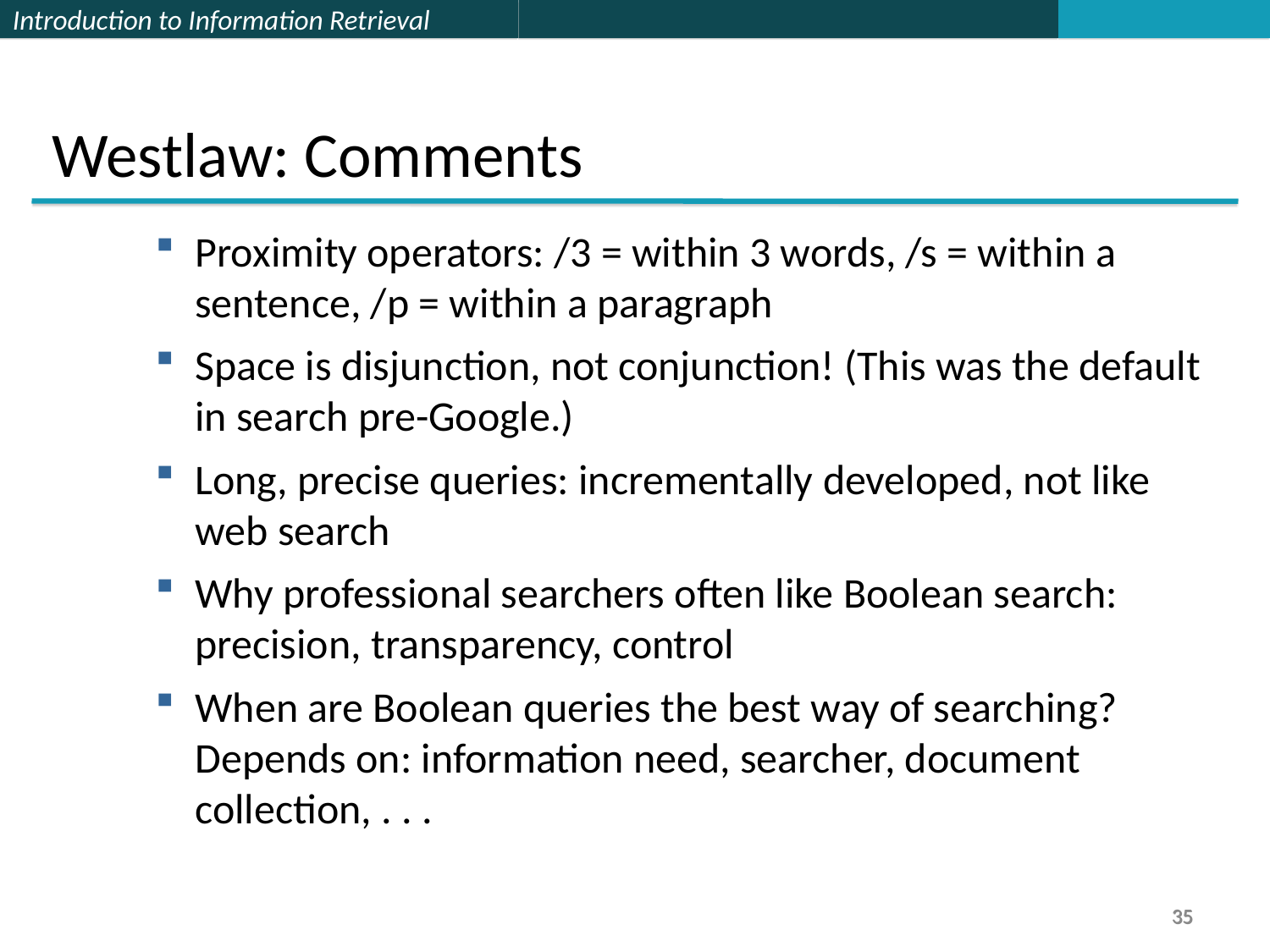

Westlaw: Comments
Proximity operators: /3 = within 3 words, /s = within a sentence, /p = within a paragraph
Space is disjunction, not conjunction! (This was the default in search pre-Google.)
Long, precise queries: incrementally developed, not like web search
Why professional searchers often like Boolean search: precision, transparency, control
When are Boolean queries the best way of searching? Depends on: information need, searcher, document collection, . . .
35
35